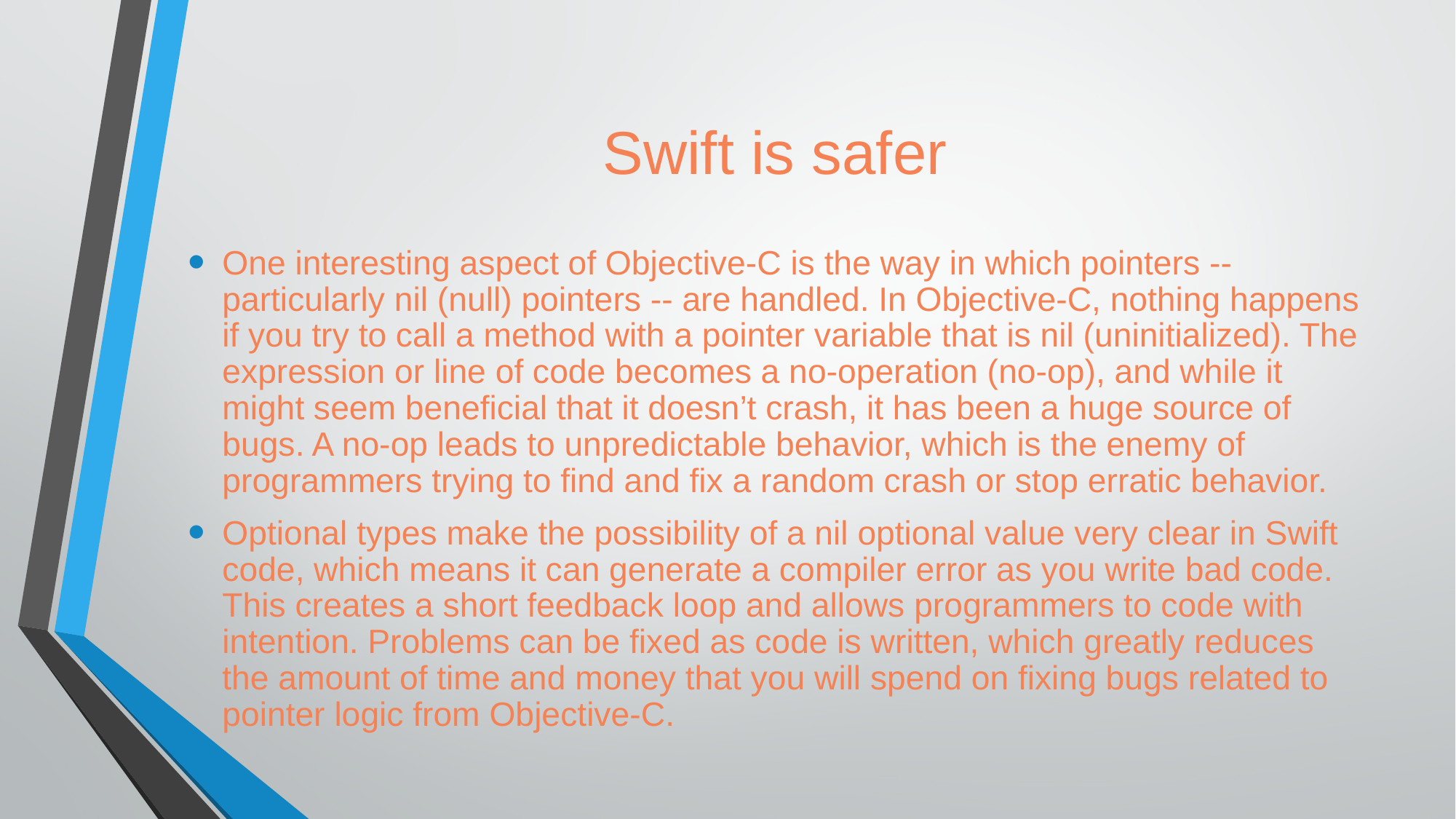

# Swift is safer
One interesting aspect of Objective-C is the way in which pointers -- particularly nil (null) pointers -- are handled. In Objective-C, nothing happens if you try to call a method with a pointer variable that is nil (uninitialized). The expression or line of code becomes a no-operation (no-op), and while it might seem beneficial that it doesn’t crash, it has been a huge source of bugs. A no-op leads to unpredictable behavior, which is the enemy of programmers trying to find and fix a random crash or stop erratic behavior.
Optional types make the possibility of a nil optional value very clear in Swift code, which means it can generate a compiler error as you write bad code. This creates a short feedback loop and allows programmers to code with intention. Problems can be fixed as code is written, which greatly reduces the amount of time and money that you will spend on fixing bugs related to pointer logic from Objective-C.